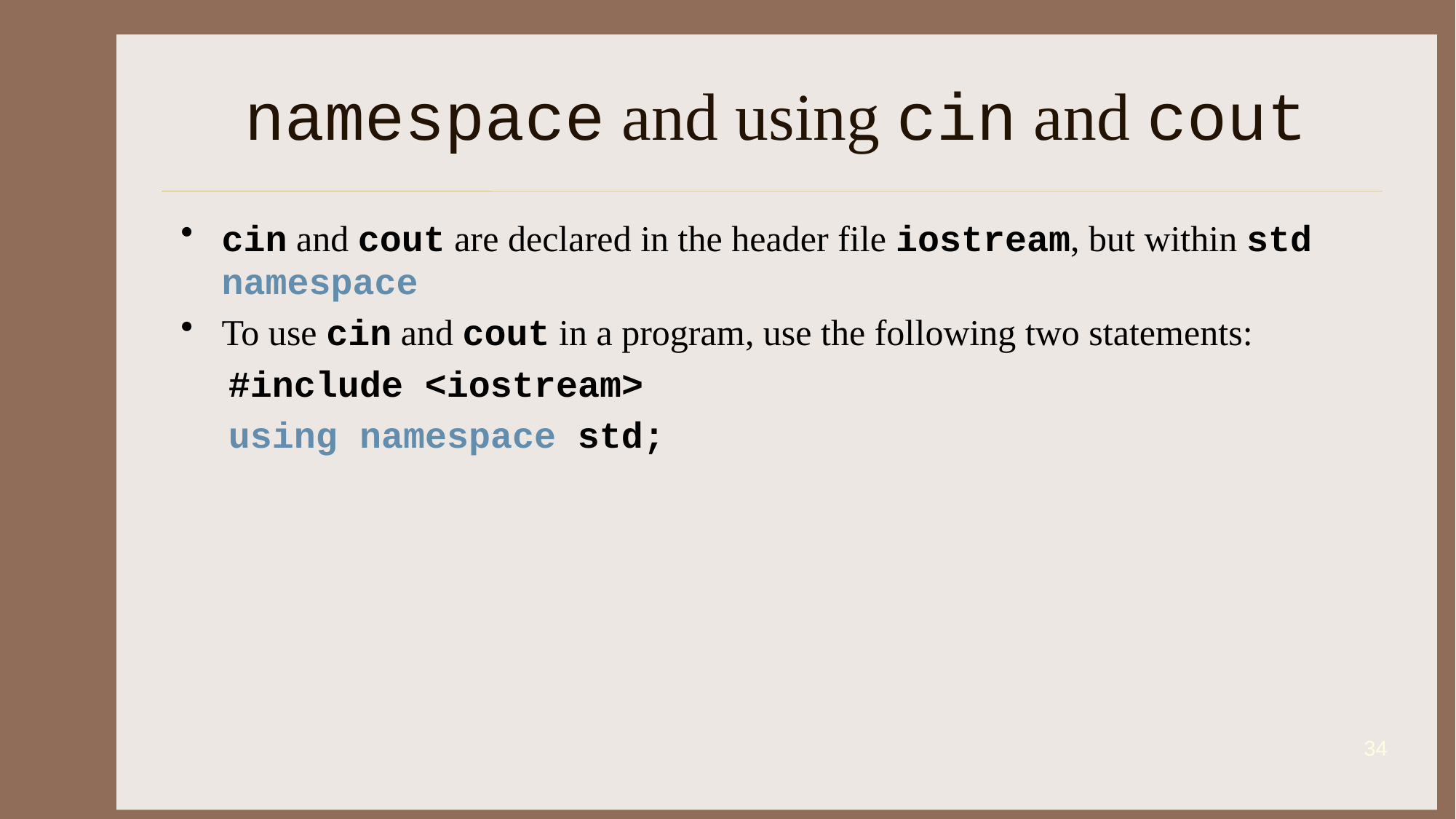

# namespace and using cin and cout
cin and cout are declared in the header file iostream, but within std namespace
To use cin and cout in a program, use the following two statements:
#include <iostream>
using namespace std;
34